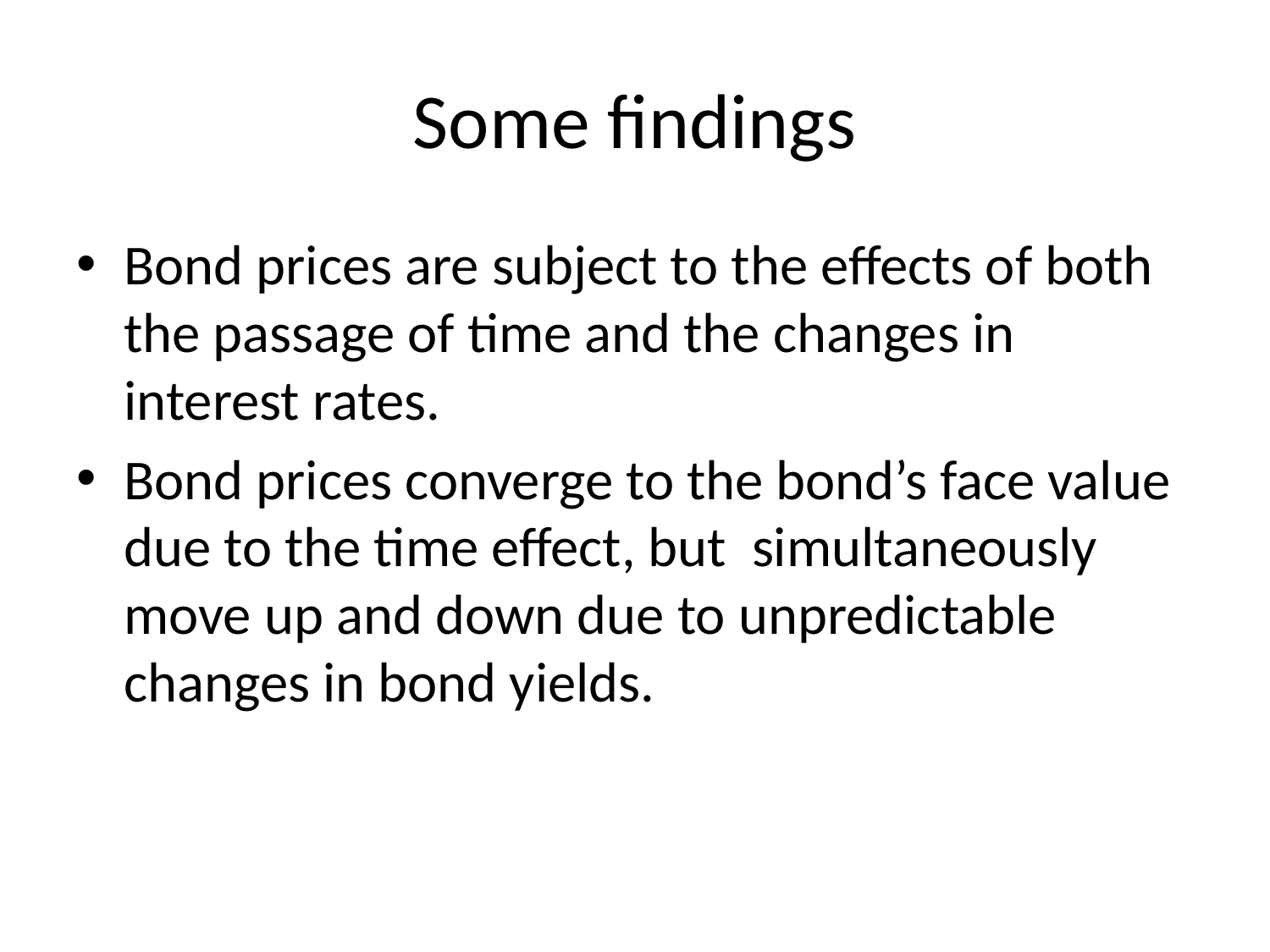

# Some findings
Bond prices are subject to the effects of both the passage of time and the changes in interest rates.
Bond prices converge to the bond’s face value due to the time effect, but  simultaneously move up and down due to unpredictable changes in bond yields.